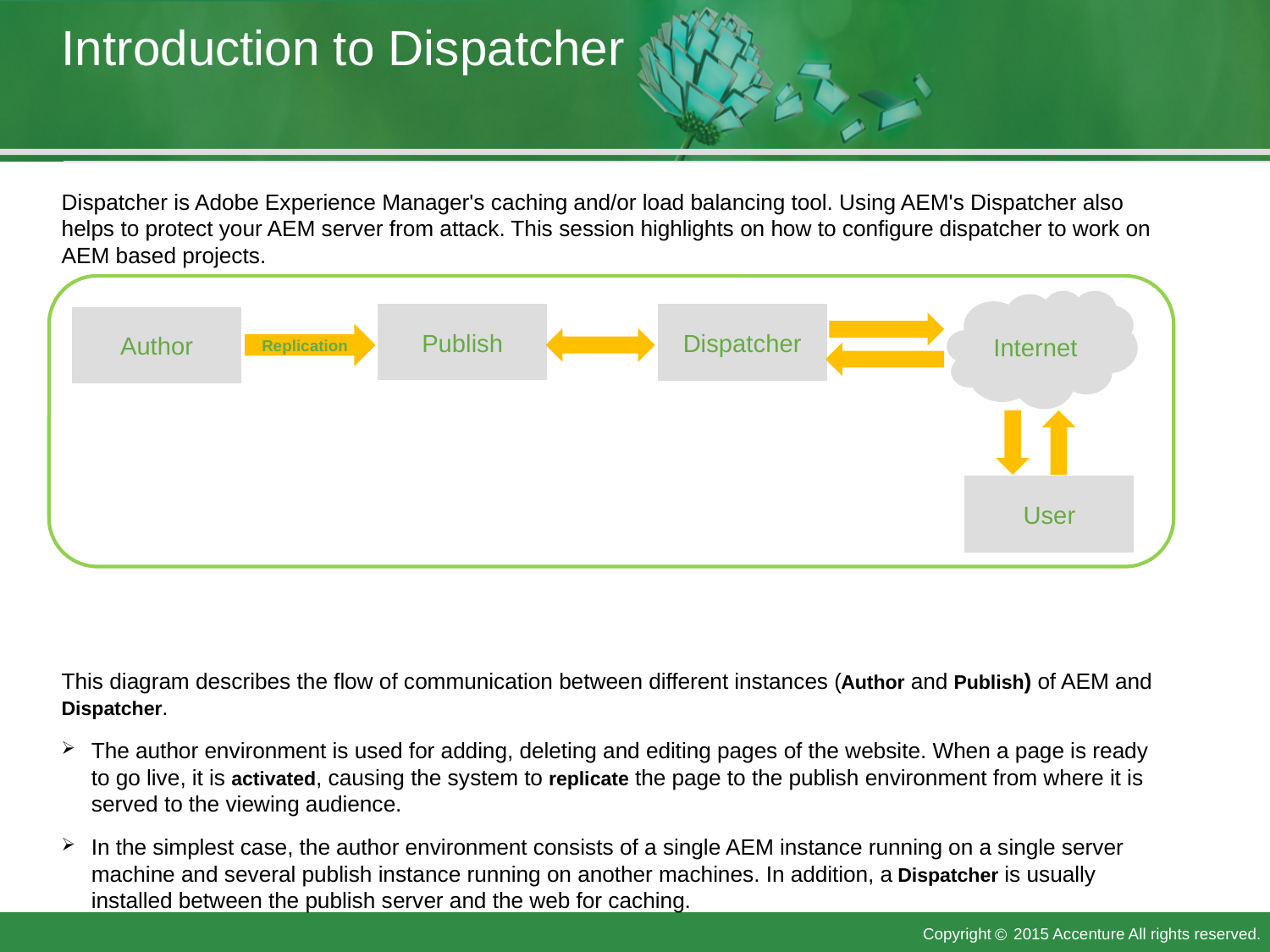

# Introduction to Dispatcher
Dispatcher is Adobe Experience Manager's caching and/or load balancing tool. Using AEM's Dispatcher also helps to protect your AEM server from attack. This session highlights on how to configure dispatcher to work on AEM based projects.
This diagram describes the flow of communication between different instances (Author and Publish) of AEM and Dispatcher.
The author environment is used for adding, deleting and editing pages of the website. When a page is ready to go live, it is activated, causing the system to replicate the page to the publish environment from where it is served to the viewing audience.
In the simplest case, the author environment consists of a single AEM instance running on a single server machine and several publish instance running on another machines. In addition, a Dispatcher is usually installed between the publish server and the web for caching.

Internet

Publish

Dispatcher

Author

Replication

User